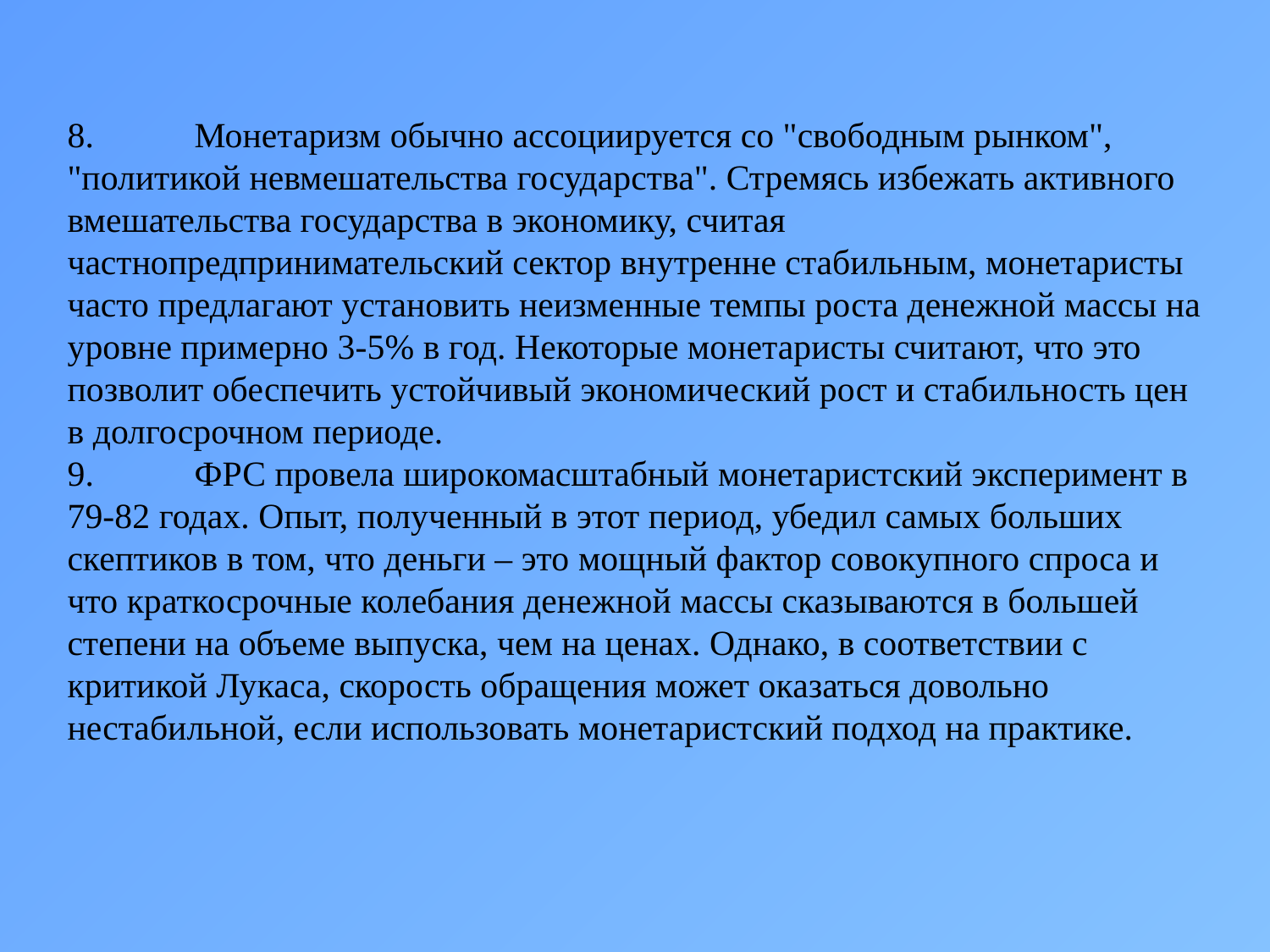

8. 	Монетаризм обычно ассоциируется со "свободным рынком", "политикой невмешательства государства". Стремясь избежать активного вмешательства государства в экономику, считая частнопредпринимательский сектор внутренне стабильным, монетаристы часто предлагают установить неизменные темпы роста денежной массы на уровне примерно 3-5% в год. Некоторые монетаристы считают, что это позволит обеспечить устойчивый экономический рост и стабильность цен в долгосрочном периоде.
9. 	ФРС провела широкомасштабный монетаристский эксперимент в 79-82 годах. Опыт, полученный в этот период, убедил самых больших скептиков в том, что деньги – это мощный фактор совокупного спроса и что краткосрочные колебания денежной массы сказываются в большей степени на объеме выпуска, чем на ценах. Однако, в соответствии с критикой Лукаса, скорость обращения может оказаться довольно нестабильной, если использовать монетаристский подход на практике.